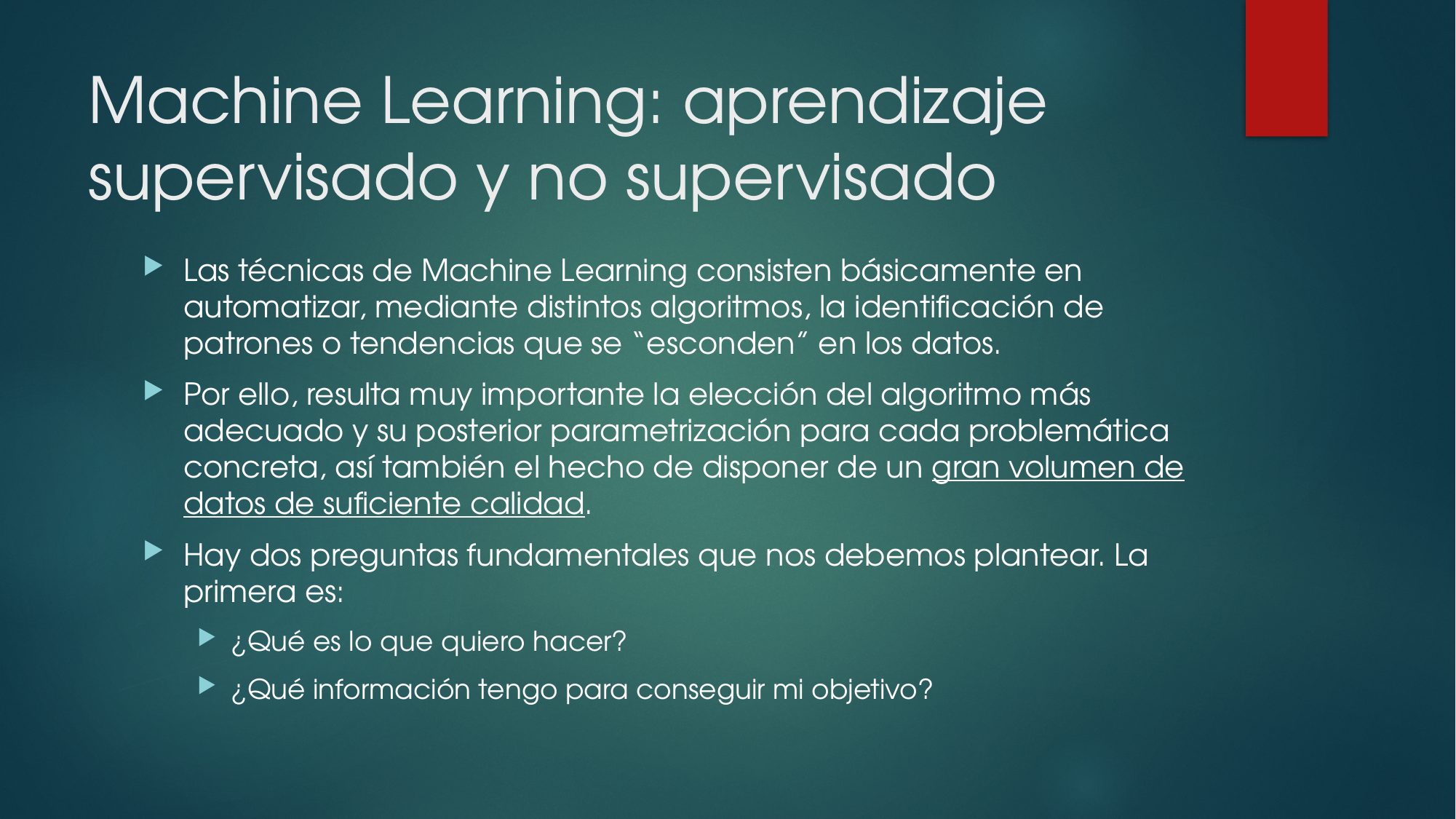

# Machine Learning: aprendizaje supervisado y no supervisado
Las técnicas de Machine Learning consisten básicamente en automatizar, mediante distintos algoritmos, la identificación de patrones o tendencias que se “esconden” en los datos.
Por ello, resulta muy importante la elección del algoritmo más adecuado y su posterior parametrización para cada problemática concreta, así también el hecho de disponer de un gran volumen de datos de suficiente calidad.
Hay dos preguntas fundamentales que nos debemos plantear. La primera es:
¿Qué es lo que quiero hacer?
¿Qué información tengo para conseguir mi objetivo?